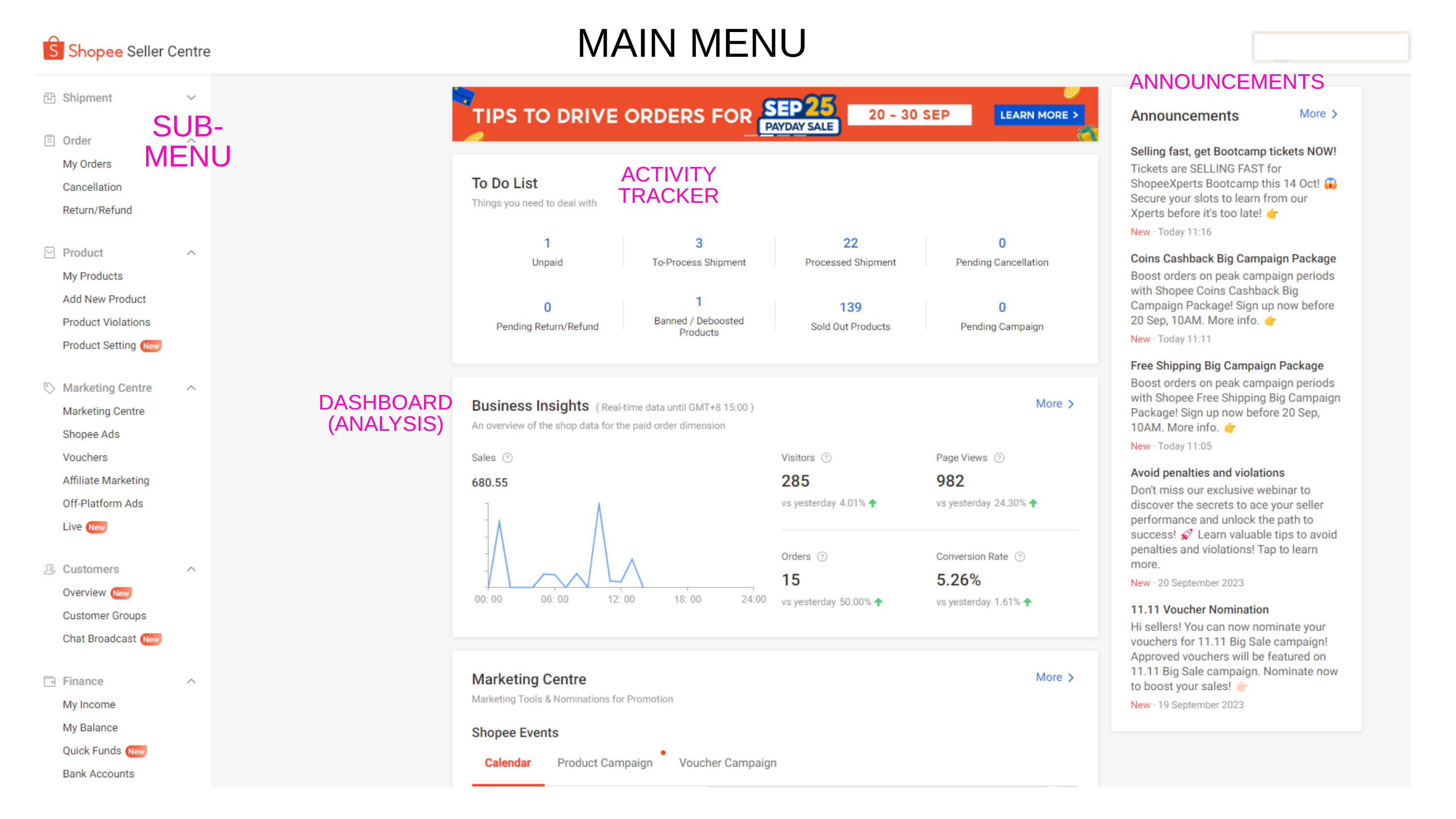

MAIN MENU

ANNOUNCEMENTS
SUB-MENU
ACTIVITY TRACKER
DASHBOARD
(ANALYSIS)